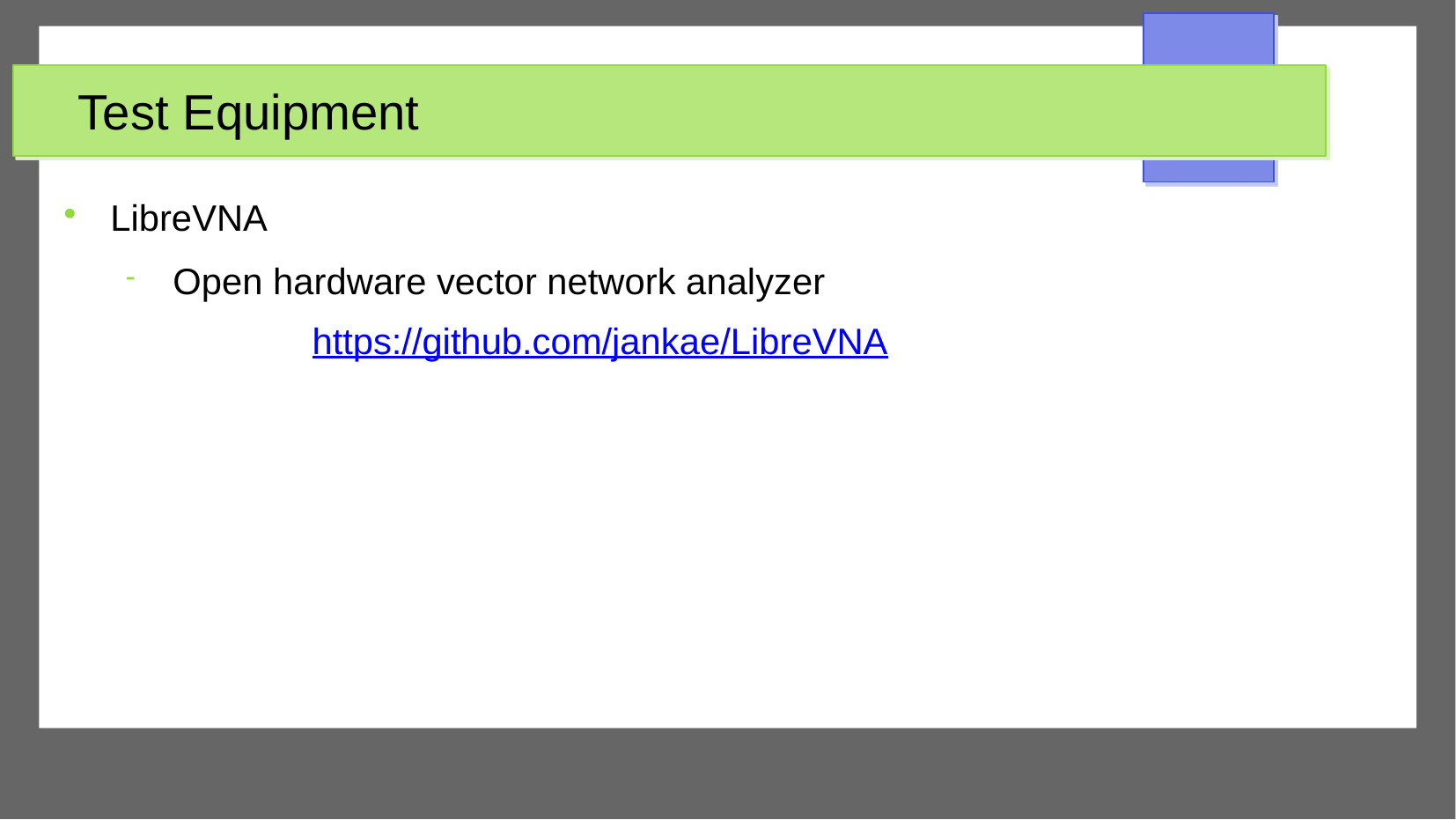

Test Equipment
LibreVNA
Open hardware vector network analyzer
		https://github.com/jankae/LibreVNA